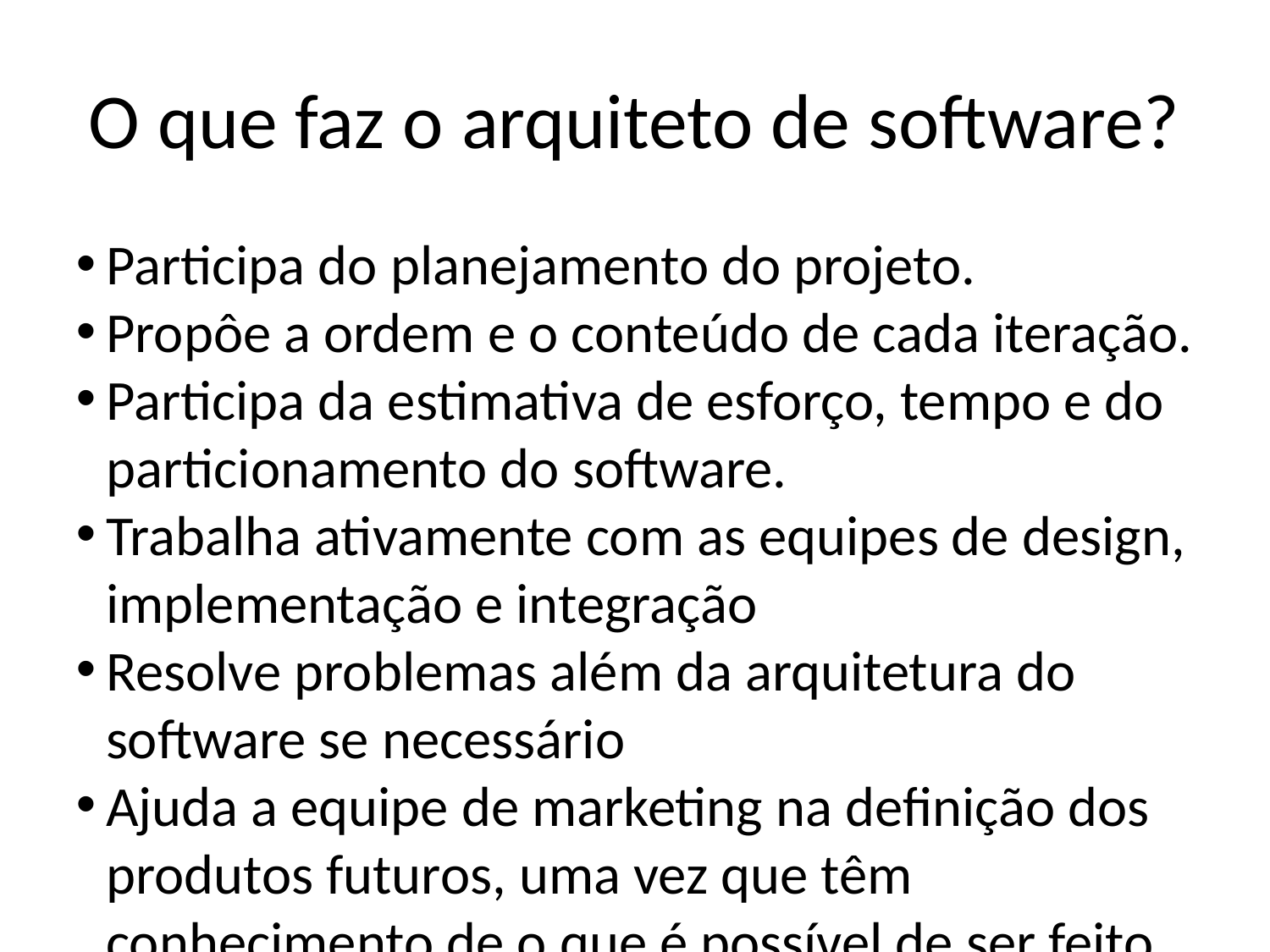

O que faz o arquiteto de software?
Participa do planejamento do projeto.
Propôe a ordem e o conteúdo de cada iteração.
Participa da estimativa de esforço, tempo e do particionamento do software.
Trabalha ativamente com as equipes de design, implementação e integração
Resolve problemas além da arquitetura do software se necessário
Ajuda a equipe de marketing na definição dos produtos futuros, uma vez que têm conhecimento de o que é possível de ser feito.